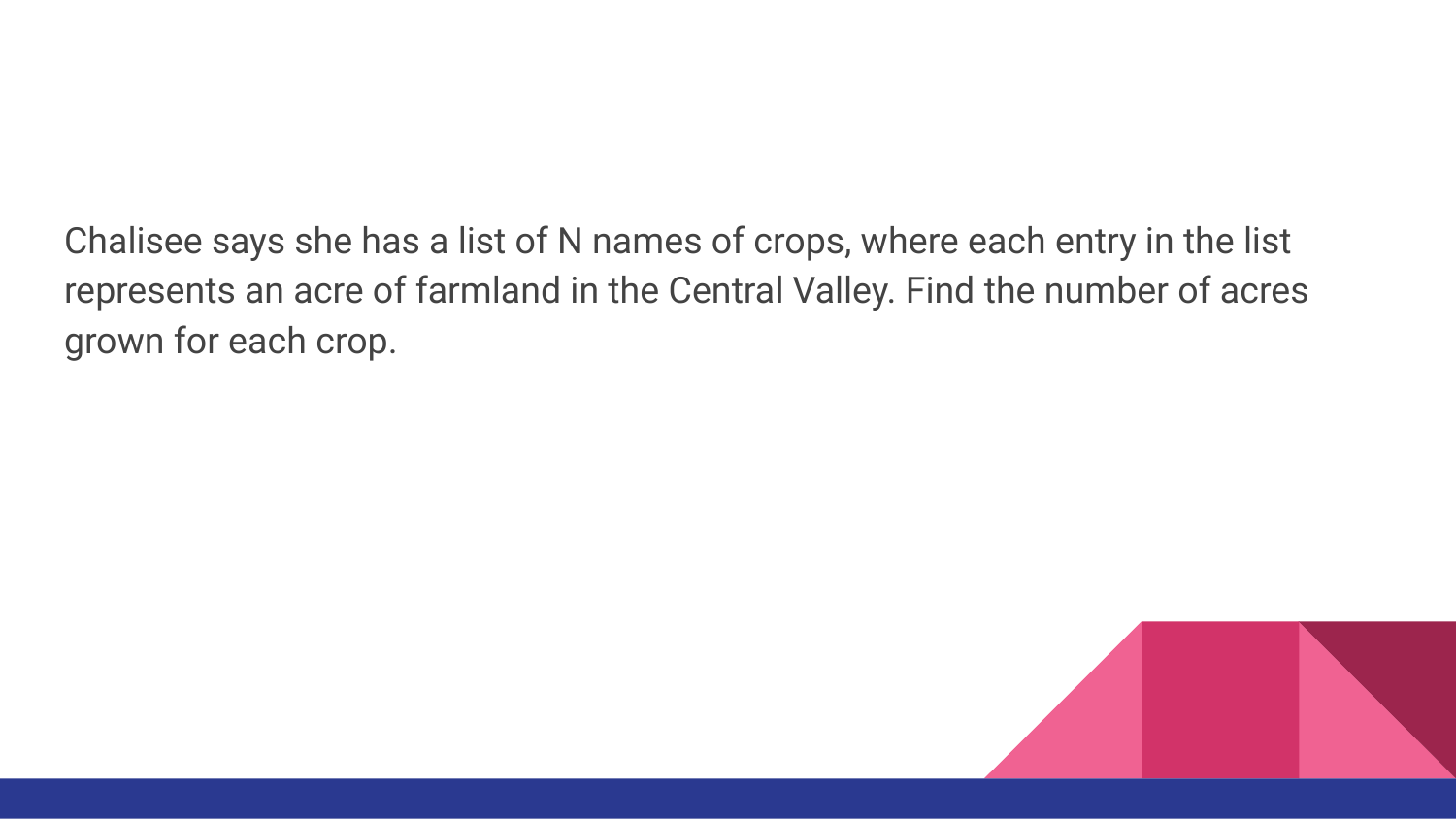

#
Chalisee says she has a list of N names of crops, where each entry in the list represents an acre of farmland in the Central Valley. Find the number of acres grown for each crop.